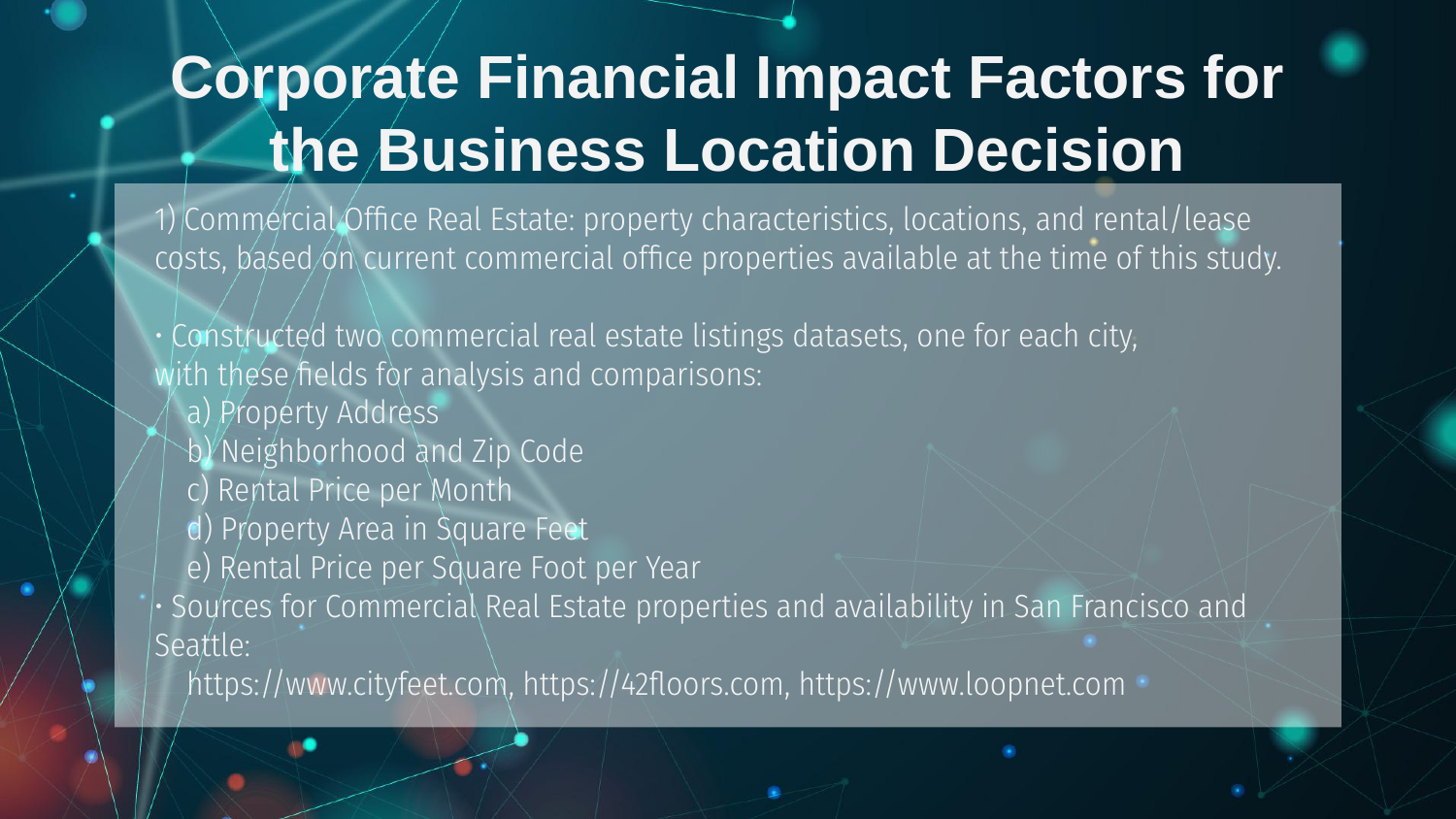

# Corporate Financial Impact Factors for the Business Location Decision
1) Commercial Office Real Estate: property characteristics, locations, and rental/lease costs, based on current commercial office properties available at the time of this study.

• Constructed two commercial real estate listings datasets, one for each city,
with these fields for analysis and comparisons:
    a) Property Address
    b) Neighborhood and Zip Code
    c) Rental Price per Month
    d) Property Area in Square Feet
    e) Rental Price per Square Foot per Year
• Sources for Commercial Real Estate properties and availability in San Francisco and Seattle:
    https://www.cityfeet.com, https://42floors.com, https://www.loopnet.com